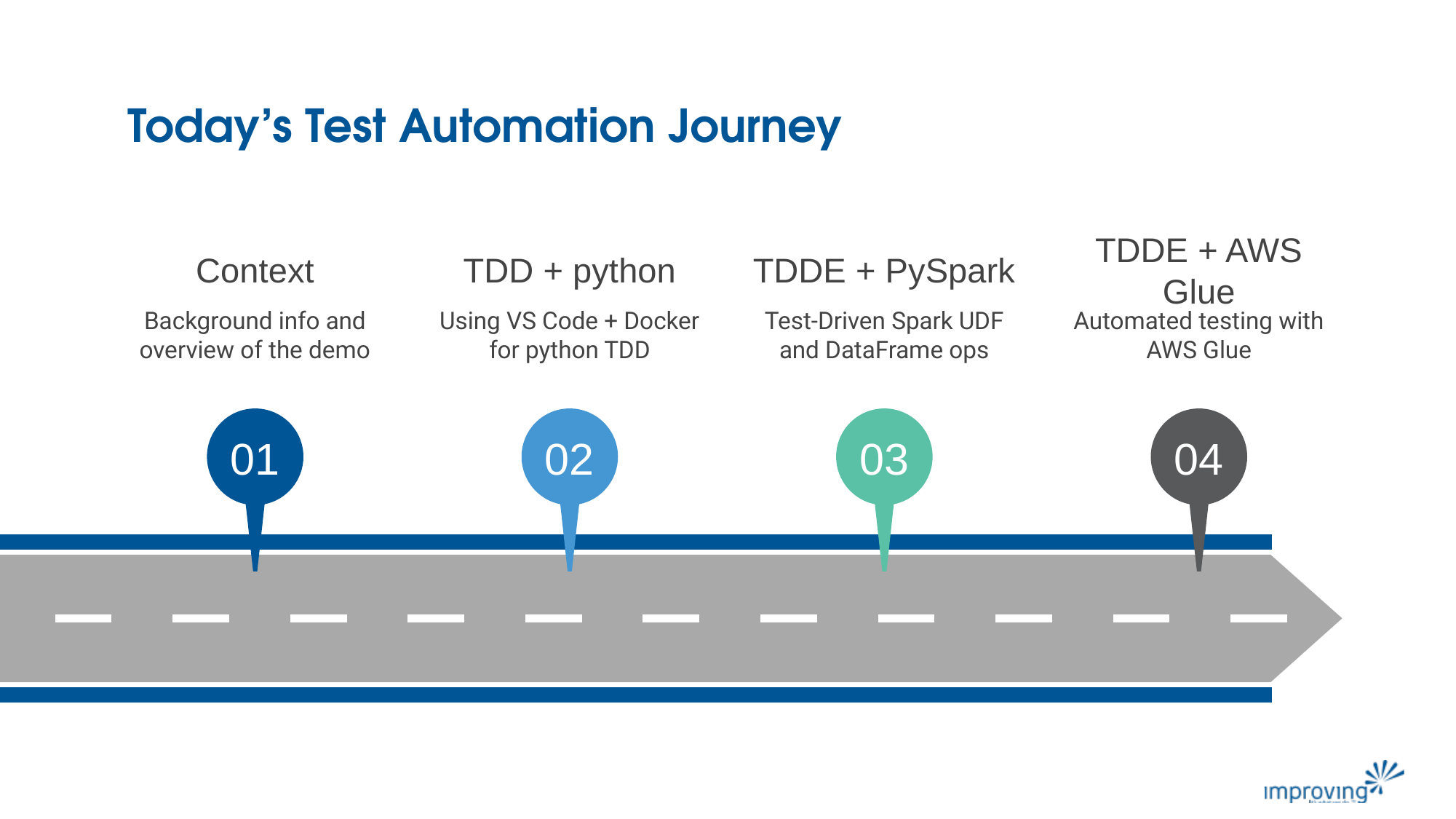

# Today’s Test Automation Journey
Context
Background info and overview of the demo
01
TDD + python
Using VS Code + Docker for python TDD
02
TDDE + PySpark
Test-Driven Spark UDF and DataFrame ops
03
TDDE + AWS Glue
Automated testing with AWS Glue
04